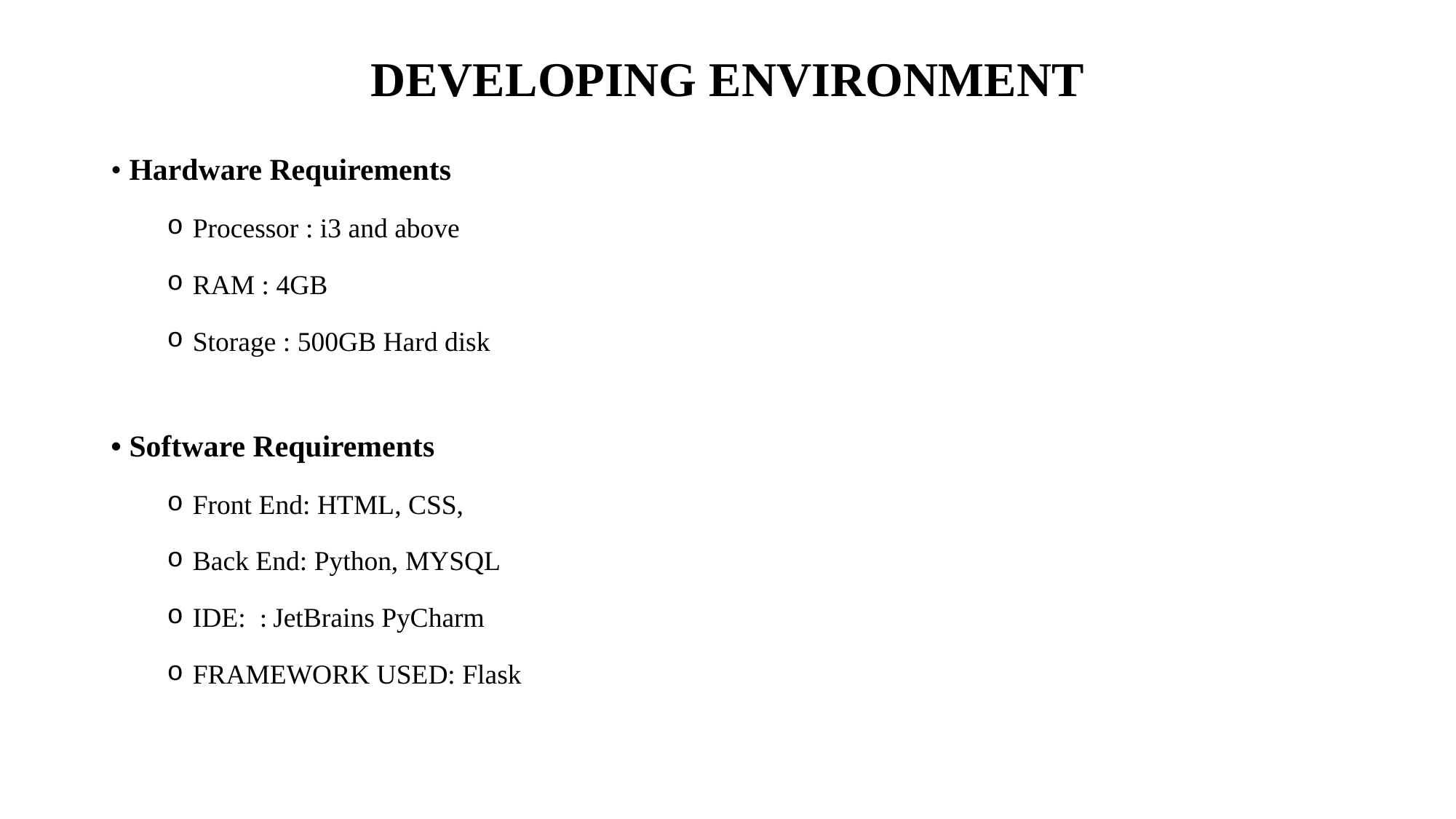

# DEVELOPING ENVIRONMENT
• Hardware Requirements
Processor : i3 and above
RAM : 4GB
Storage : 500GB Hard disk

• Software Requirements
Front End: HTML, CSS,
Back End: Python, MYSQL
IDE:  : JetBrains PyCharm
FRAMEWORK USED: Flask